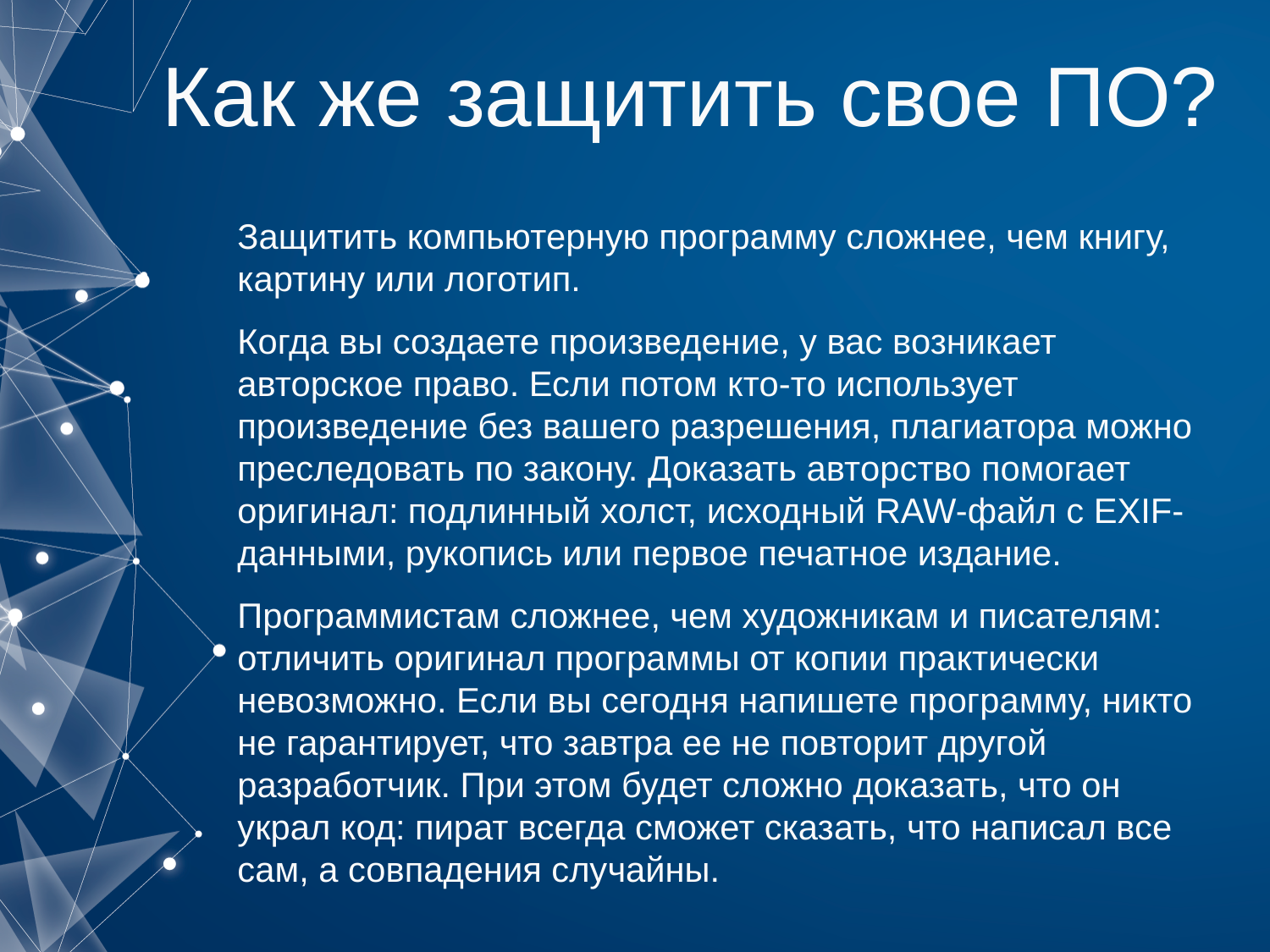

# Как же защитить свое ПО?
Защитить компьютерную программу сложнее, чем книгу, картину или логотип.
Когда вы создаете произведение, у вас возникает авторское право. Если потом кто-то использует произведение без вашего разрешения, плагиатора можно преследовать по закону. Доказать авторство помогает оригинал: подлинный холст, исходный RAW-файл с EXIF-данными, рукопись или первое печатное издание.
Программистам сложнее, чем художникам и писателям: отличить оригинал программы от копии практически невозможно. Если вы сегодня напишете программу, никто не гарантирует, что завтра ее не повторит другой разработчик. При этом будет сложно доказать, что он украл код: пират всегда сможет сказать, что написал все сам, а совпадения случайны.